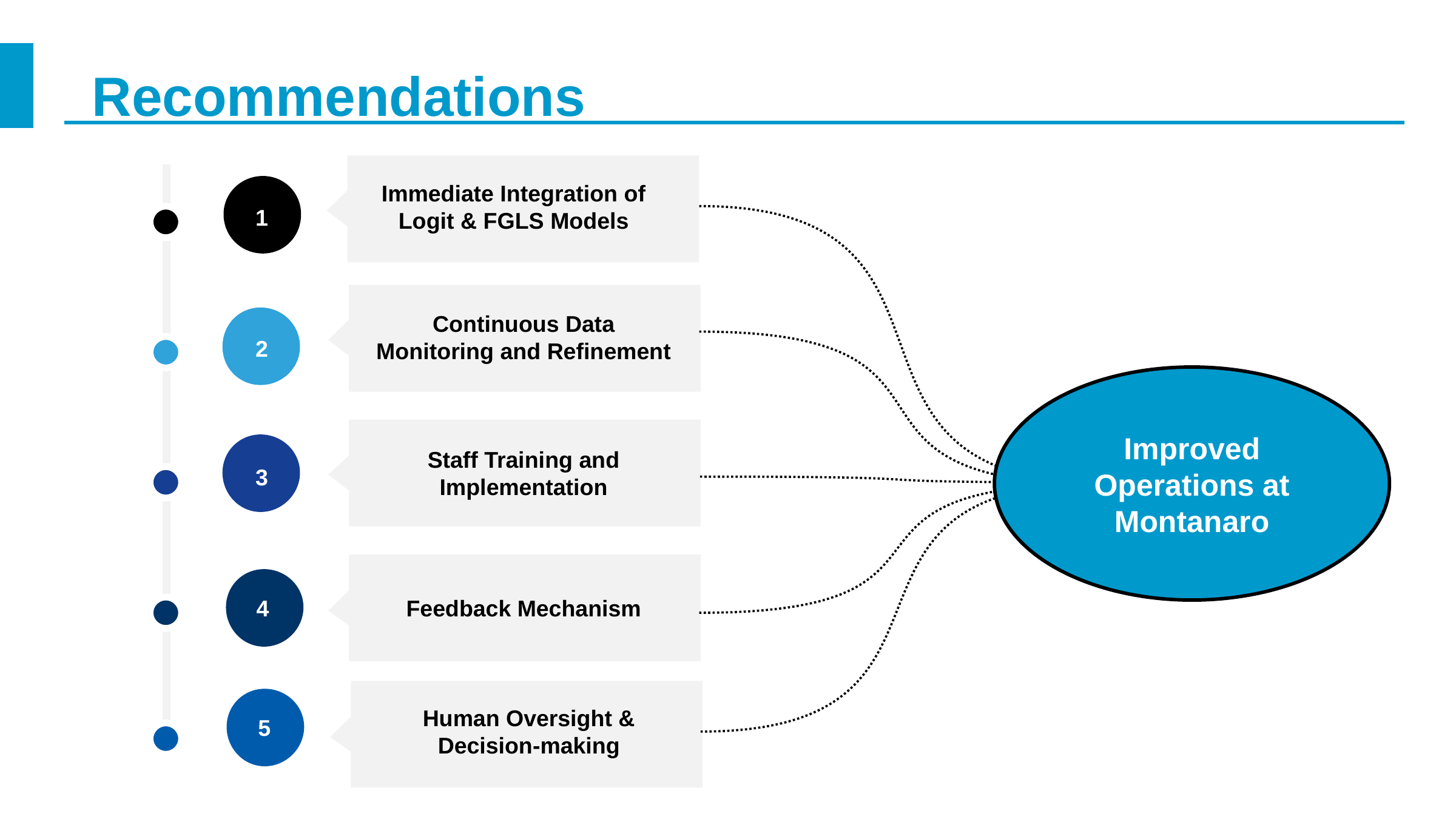

Recommendations

Immediate Integration of Logit & FGLS Models

1

Continuous Data Monitoring and Refinement

2

Improved Operations at Montanaro

Staff Training and Implementation
3

4
Feedback Mechanism

Human Oversight & Decision-making
5
Feedback Mechanism.
4